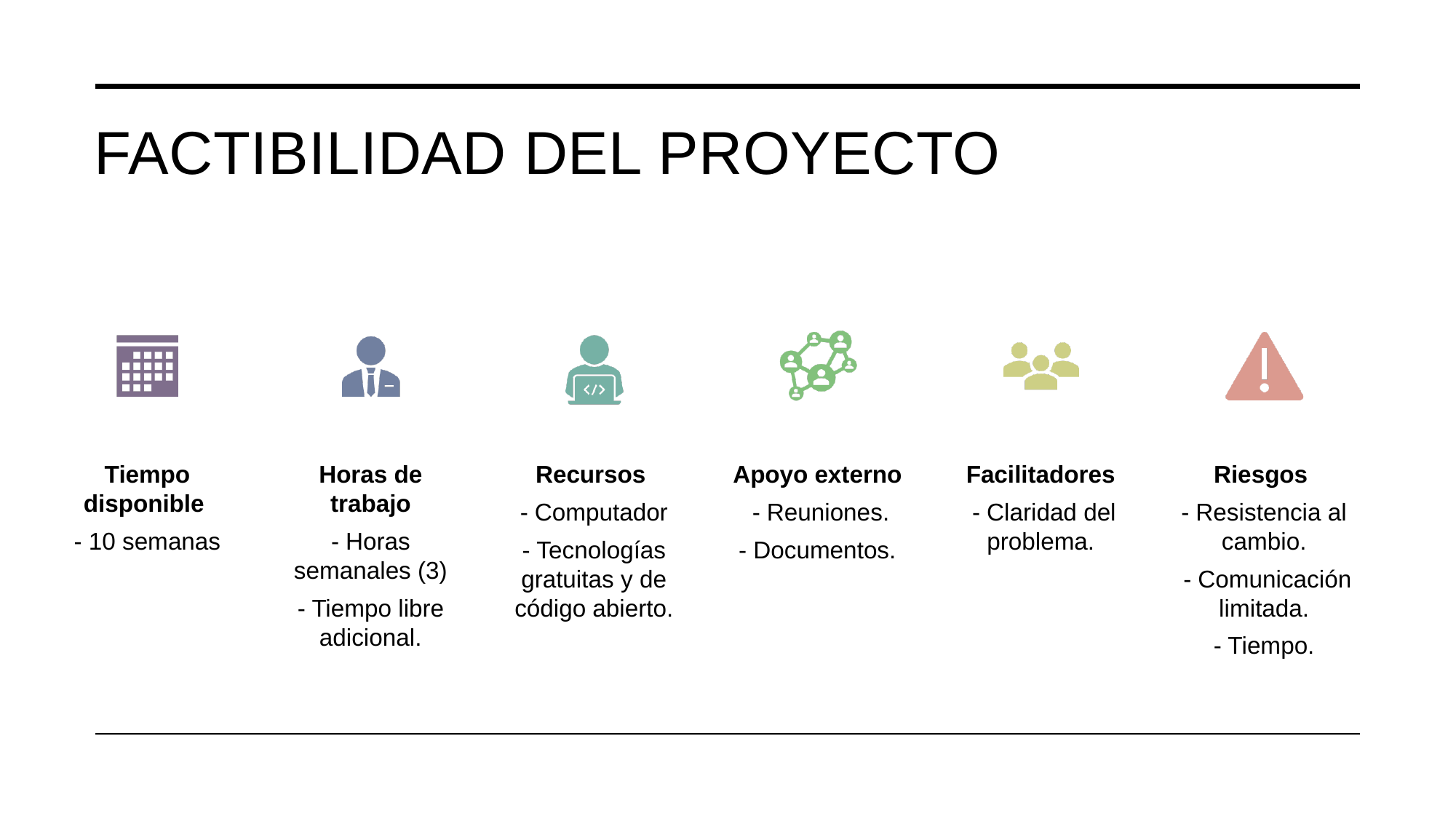

# Factibilidad del proyecto
Tiempo disponible
- 10 semanas
Horas de trabajo
- Horas semanales (3)
- Tiempo libre adicional.
Recursos
- Computador
- Tecnologías gratuitas y de código abierto.
Apoyo externo
 - Reuniones.
- Documentos.
Facilitadores
 - Claridad del problema.
Riesgos
- Resistencia al cambio.
 - Comunicación limitada.
- Tiempo.